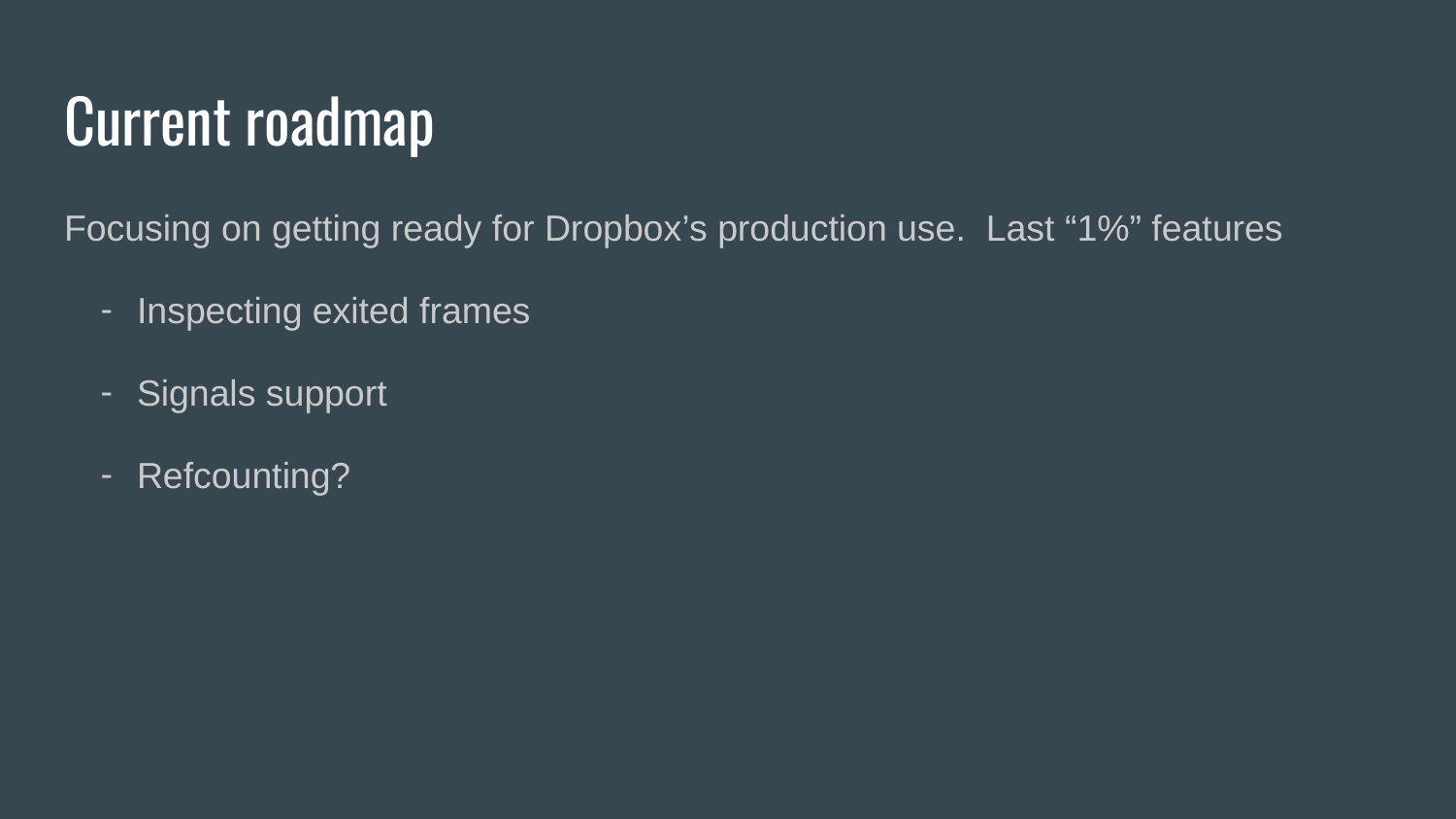

# Current roadmap
Focusing on getting ready for Dropbox’s production use.  Last “1%” features
Inspecting exited frames
Signals support
Refcounting?